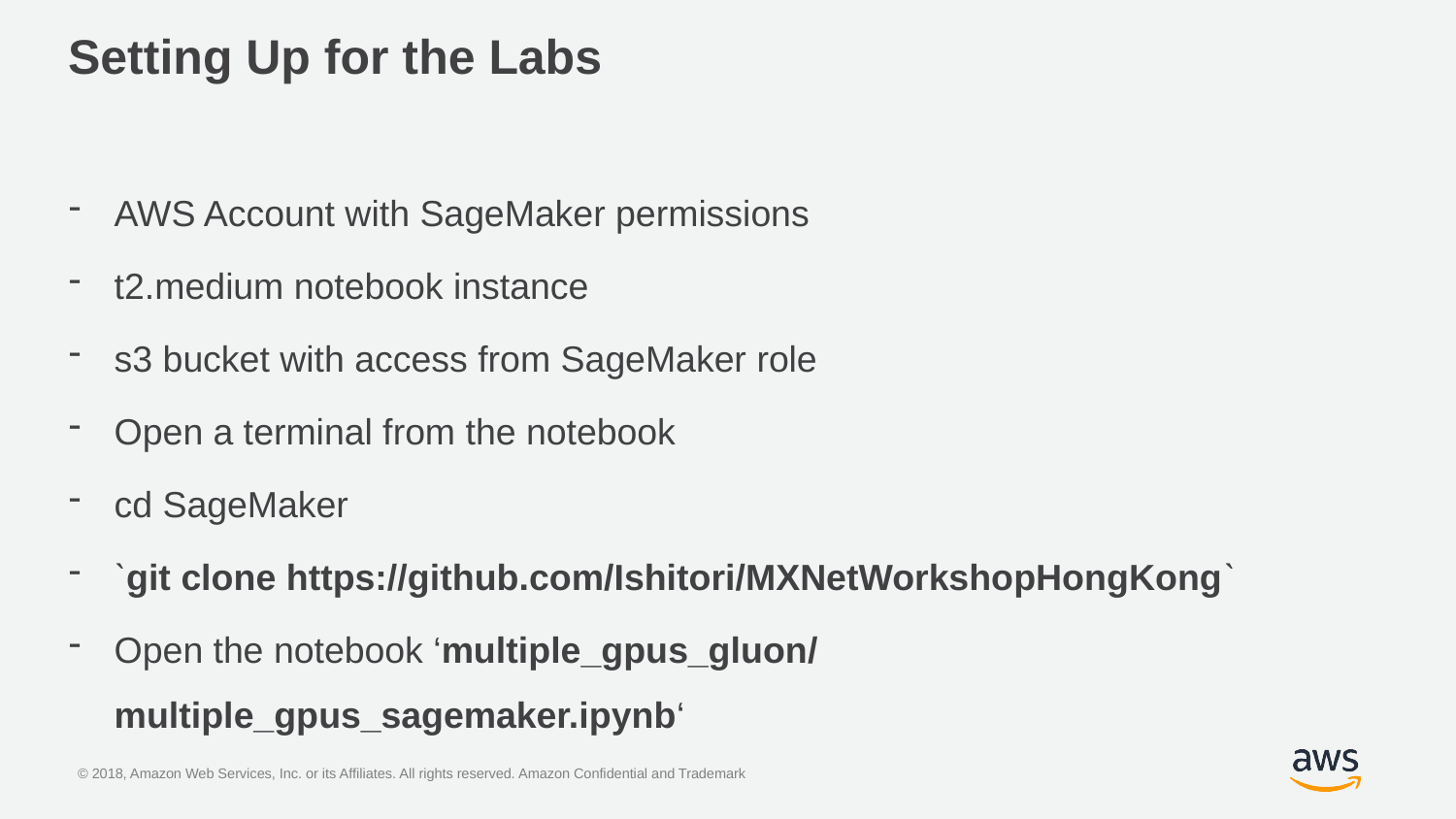

# Setting Up for the Labs
AWS Account with SageMaker permissions
t2.medium notebook instance
s3 bucket with access from SageMaker role
Open a terminal from the notebook
cd SageMaker
`git clone https://github.com/Ishitori/MXNetWorkshopHongKong`
Open the notebook ‘multiple_gpus_gluon/ multiple_gpus_sagemaker.ipynb‘